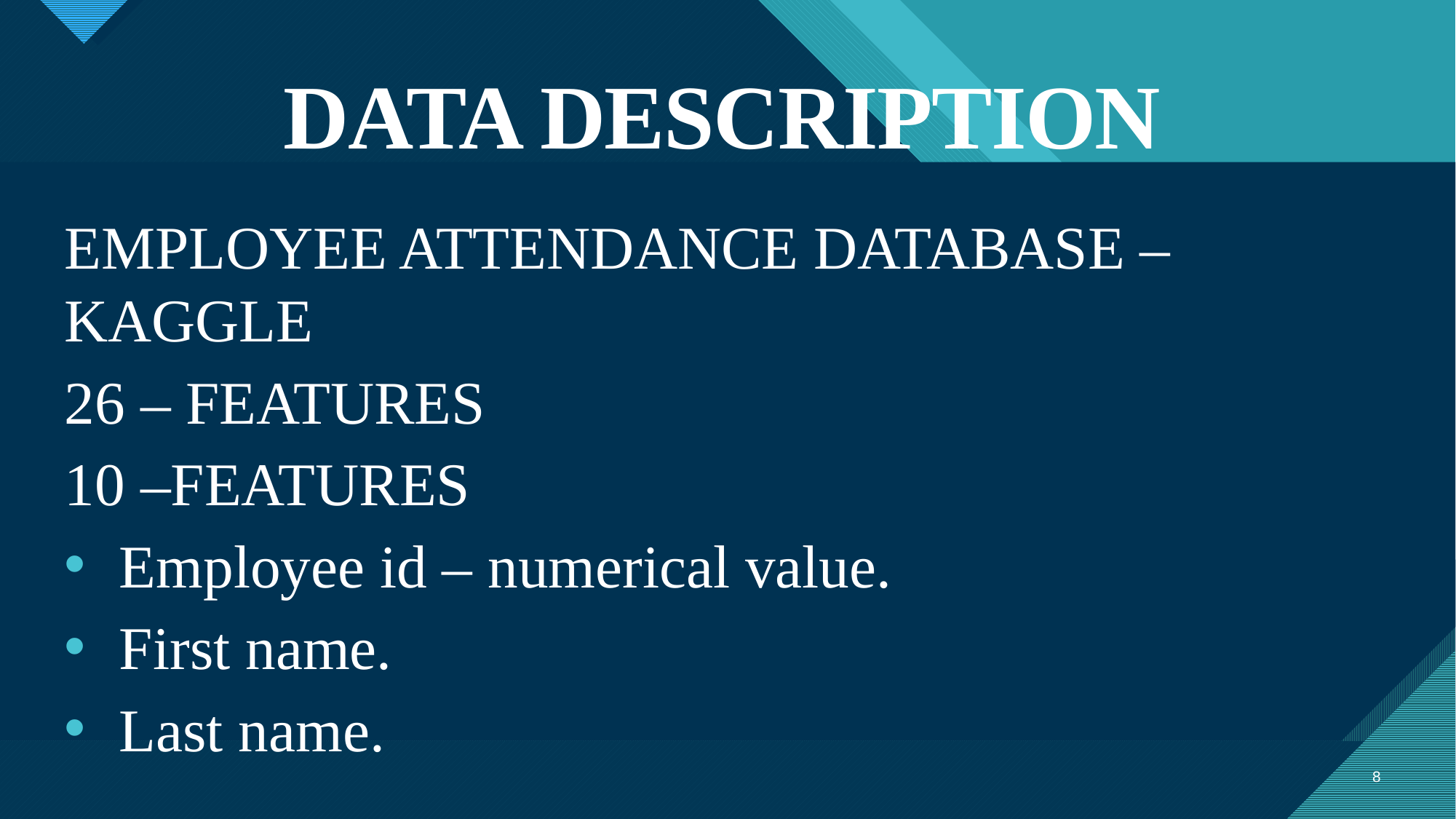

# DATA DESCRIPTION
EMPLOYEE ATTENDANCE DATABASE – KAGGLE
26 – FEATURES
10 –FEATURES
Employee id – numerical value.
First name.
Last name.

8